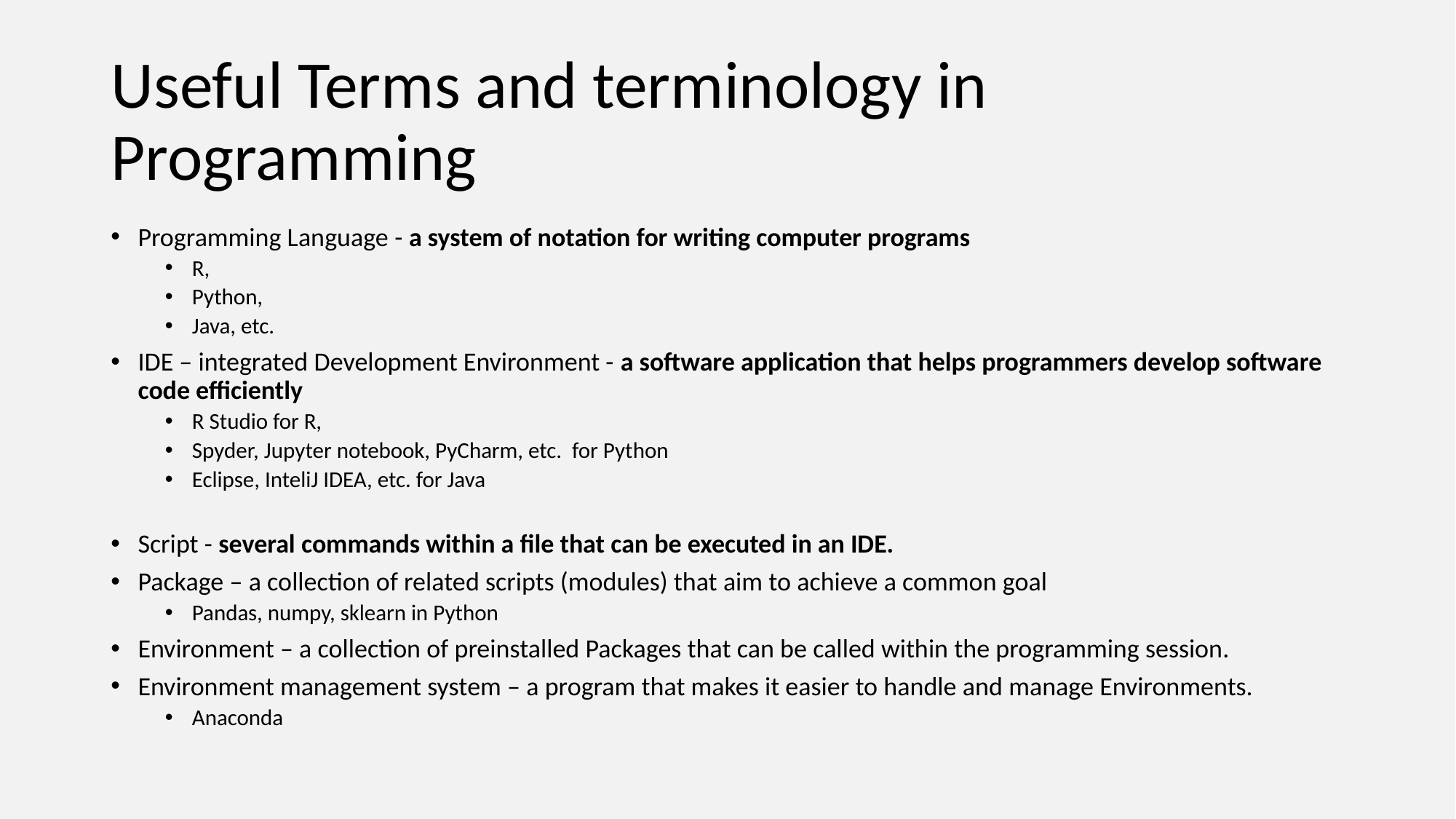

# Useful Terms and terminology in Programming
Programming Language - a system of notation for writing computer programs
R,
Python,
Java, etc.
IDE – integrated Development Environment - a software application that helps programmers develop software code efficiently
R Studio for R,
Spyder, Jupyter notebook, PyCharm, etc.  for Python
Eclipse, InteliJ IDEA, etc. for Java

Script - several commands within a file that can be executed in an IDE.
Package – a collection of related scripts (modules) that aim to achieve a common goal
Pandas, numpy, sklearn in Python
Environment – a collection of preinstalled Packages that can be called within the programming session.
Environment management system – a program that makes it easier to handle and manage Environments.
Anaconda